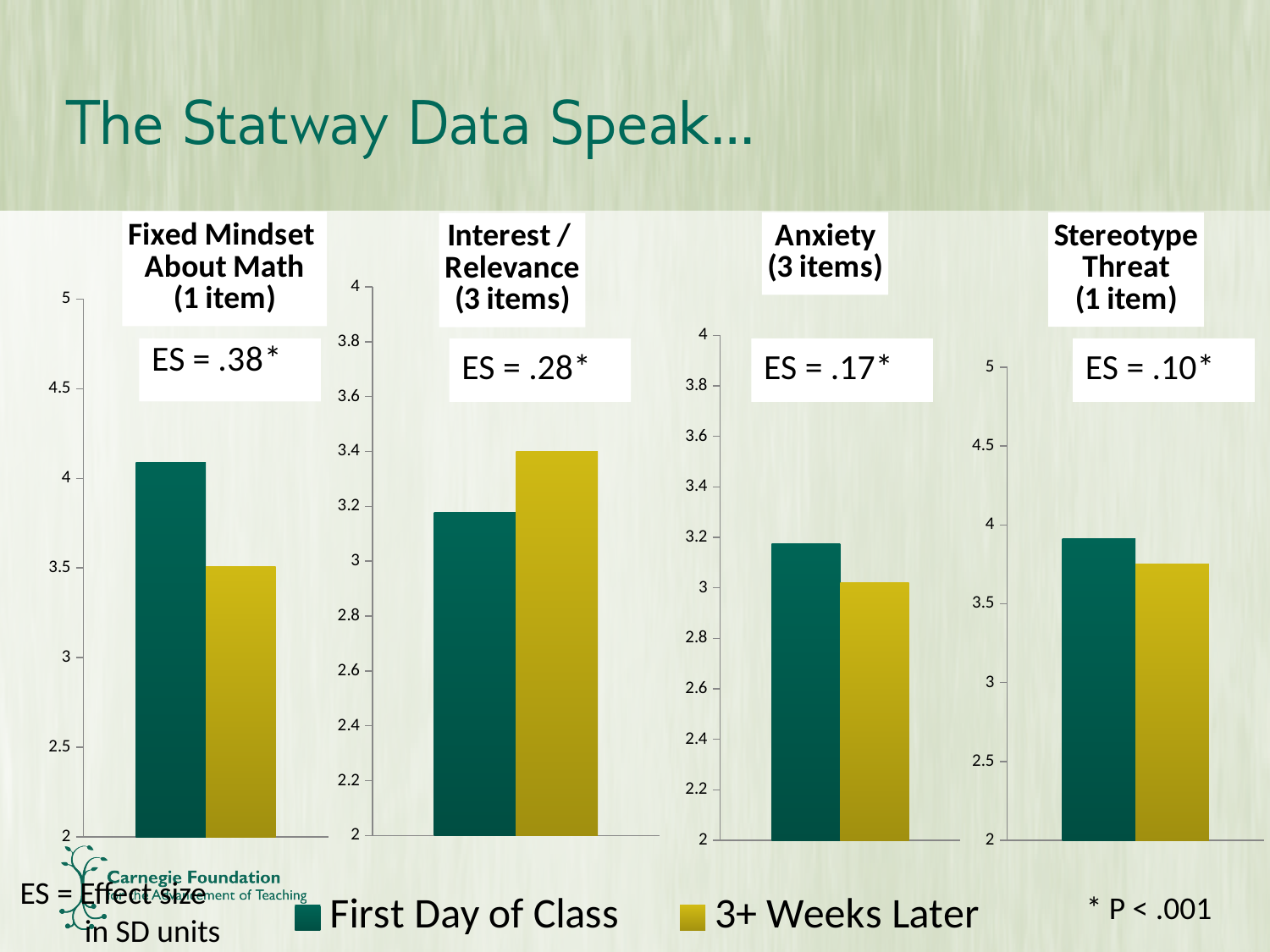

The Statway Data Speak…

### Chart: Fixed Mindset
About Math
(1 item)

| Category | First Day of Class | 3+ Weeks Later |
|---|---|---|

### Chart: Interest /
Relevance
(3 items)

| Category | First Day of Class | 3+ Weeks Later |
|---|---|---|

### Chart: Anxiety
(3 items)

| Category | First Day of Class | 3+ Weeks Later |
|---|---|---|

### Chart: Stereotype Threat
(1 item)

| Category | First Day of Class | 3+ Weeks Later |
|---|---|---|
ES = .28*
ES = .17*
ES = .10*
ES = Effect size
         in SD units
* P < .001